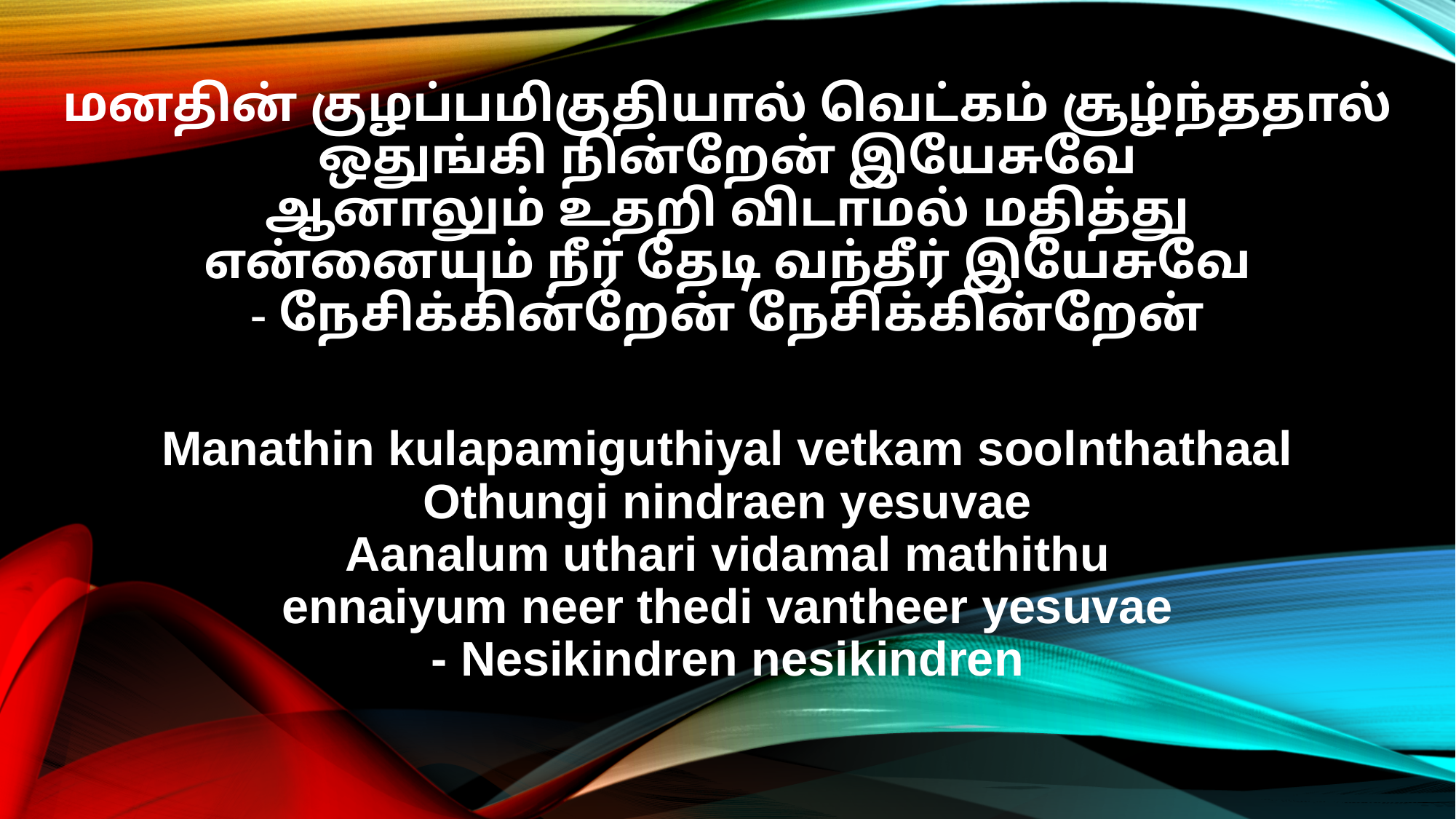

மனதின் குழப்பமிகுதியால் வெட்கம் சூழ்ந்ததால்
ஒதுங்கி நின்றேன் இயேசுவே
ஆனாலும் உதறி விடாமல் மதித்து
என்னையும் நீர் தேடி வந்தீர் இயேசுவே
- நேசிக்கின்றேன் நேசிக்கின்றேன்

Manathin kulapamiguthiyal vetkam soolnthathaal
Othungi nindraen yesuvae
Aanalum uthari vidamal mathithu
ennaiyum neer thedi vantheer yesuvae
- Nesikindren nesikindren